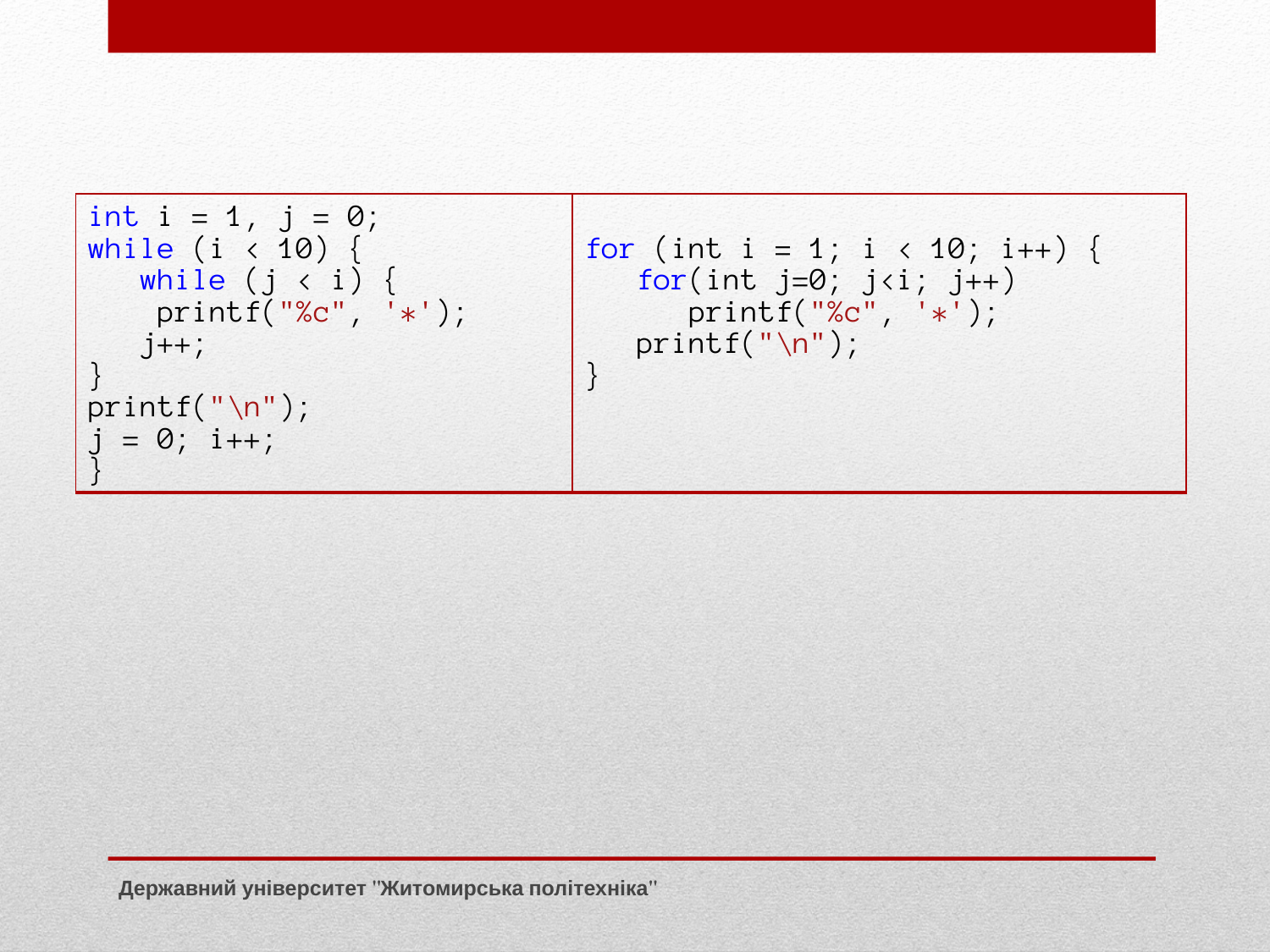

| int i = 1, j = 0; while (i < 10) { while (j < i) { printf("%c", '\*'); j++; } printf("\n"); j = 0; i++; } | for (int i = 1; i < 10; i++) { for(int j=0; j<i; j++) printf("%c", '\*'); printf("\n"); } |
| --- | --- |
Державний університет "Житомирська політехніка"